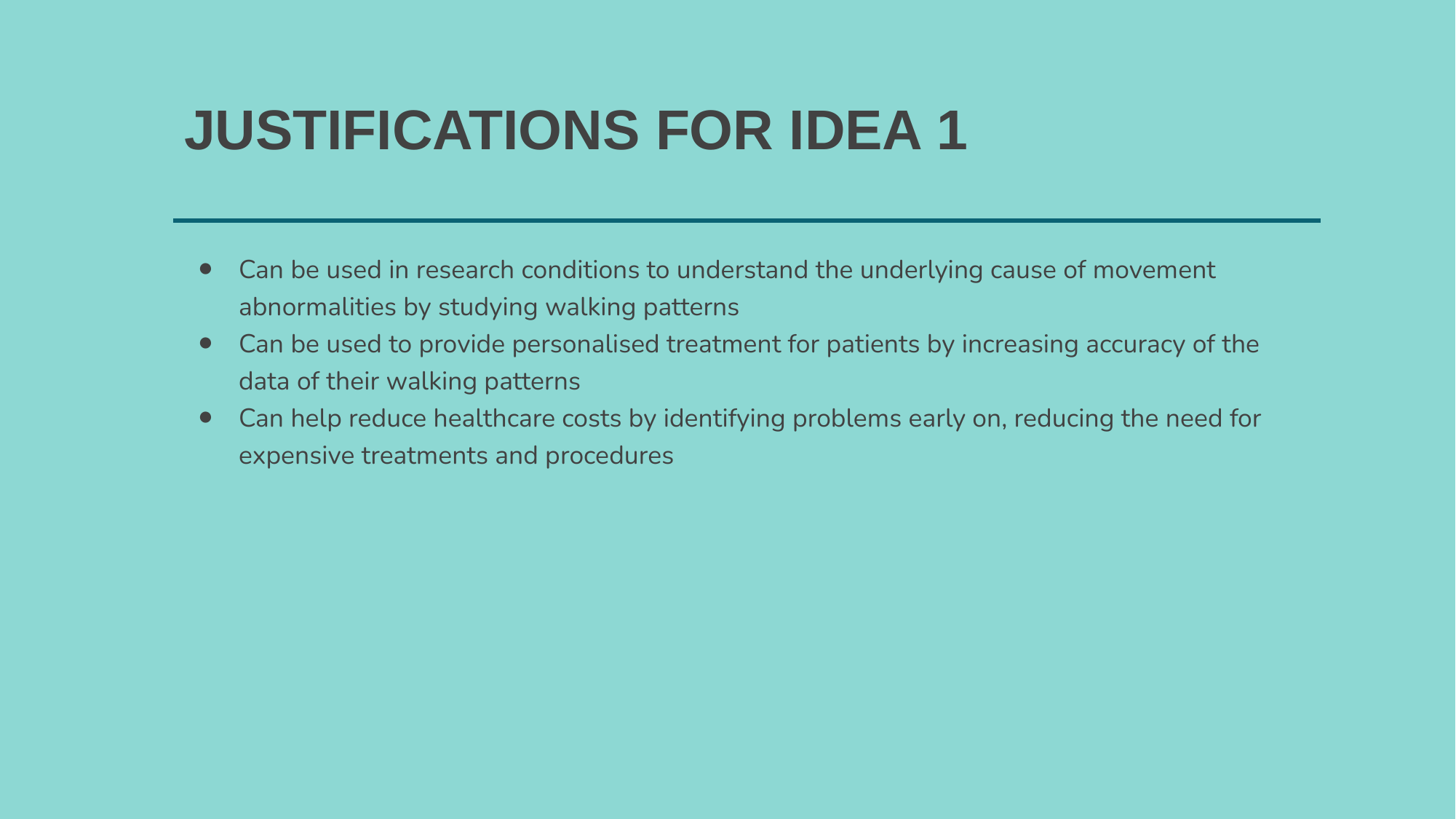

# JUSTIFICATIONS FOR IDEA 1
Can be used in research conditions to understand the underlying cause of movement abnormalities by studying walking patterns
Can be used to provide personalised treatment for patients by increasing accuracy of the data of their walking patterns
Can help reduce healthcare costs by identifying problems early on, reducing the need for expensive treatments and procedures